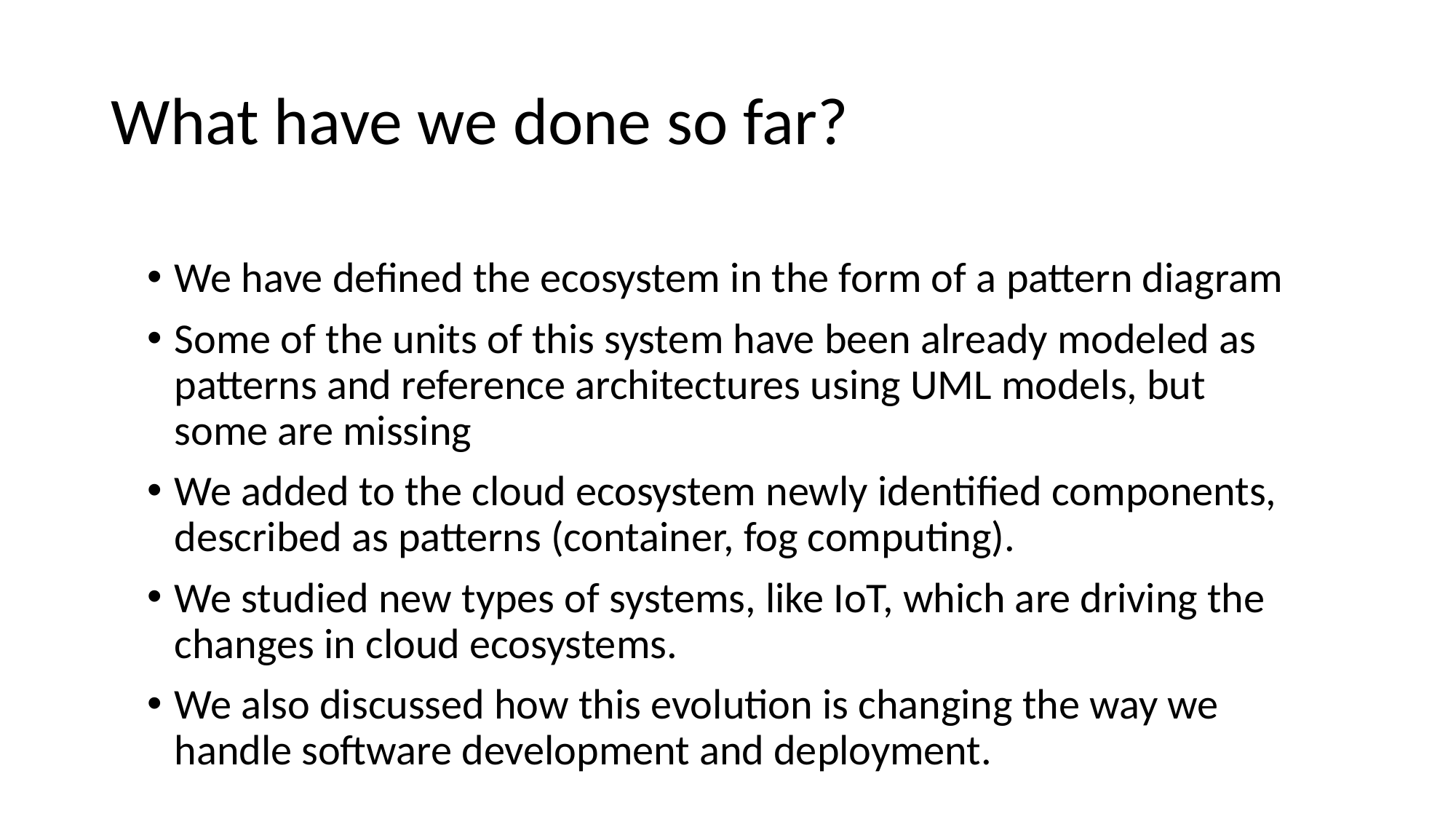

# What have we done so far?
We have defined the ecosystem in the form of a pattern diagram
Some of the units of this system have been already modeled as patterns and reference architectures using UML models, but some are missing
We added to the cloud ecosystem newly identified components, described as patterns (container, fog computing).
We studied new types of systems, like IoT, which are driving the changes in cloud ecosystems.
We also discussed how this evolution is changing the way we handle software development and deployment.